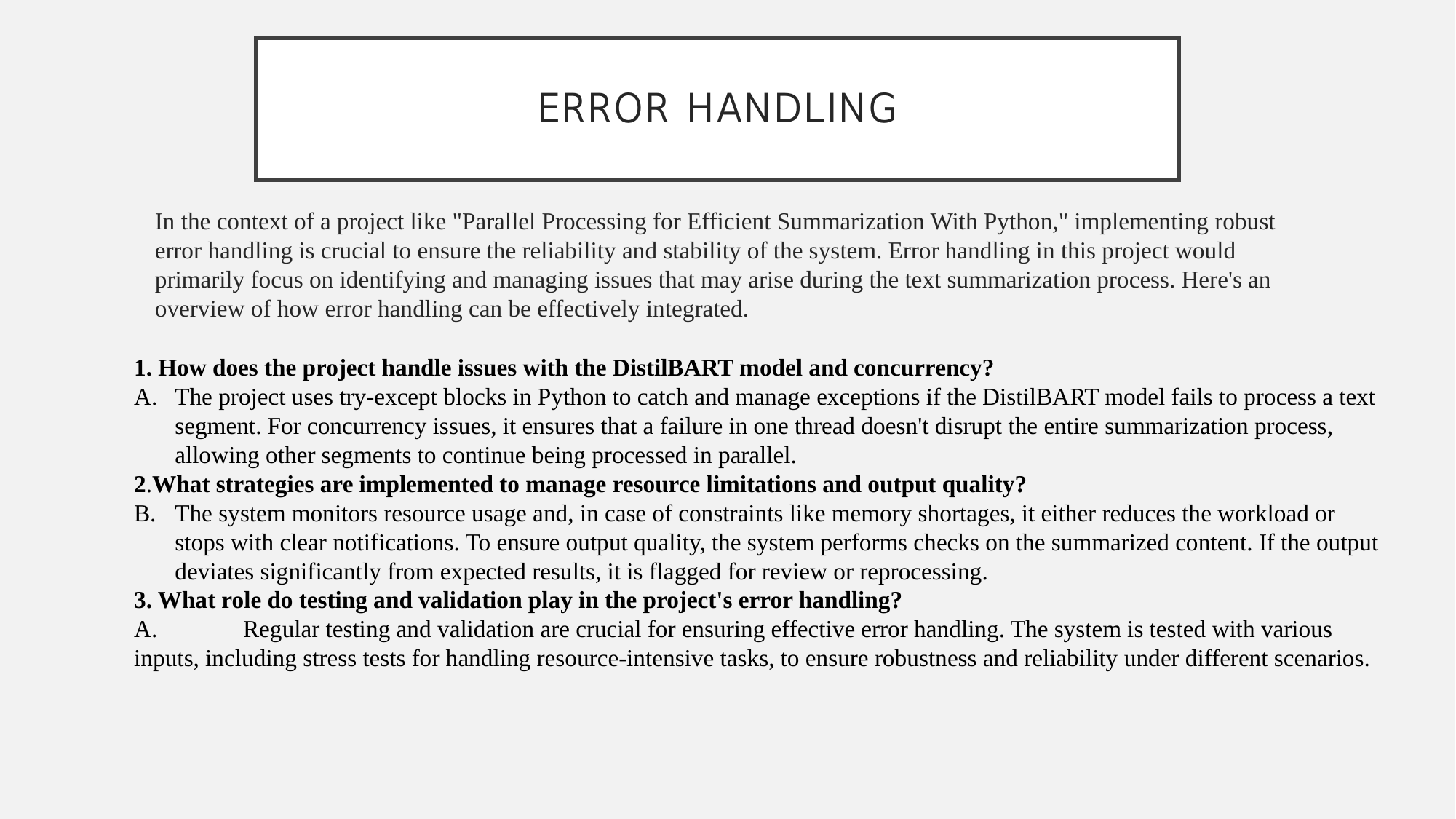

# ERROR HANDLING
In the context of a project like "Parallel Processing for Efficient Summarization With Python," implementing robust error handling is crucial to ensure the reliability and stability of the system. Error handling in this project would primarily focus on identifying and managing issues that may arise during the text summarization process. Here's an overview of how error handling can be effectively integrated.
1. How does the project handle issues with the DistilBART model and concurrency?
The project uses try-except blocks in Python to catch and manage exceptions if the DistilBART model fails to process a text segment. For concurrency issues, it ensures that a failure in one thread doesn't disrupt the entire summarization process, allowing other segments to continue being processed in parallel.
2.What strategies are implemented to manage resource limitations and output quality?
The system monitors resource usage and, in case of constraints like memory shortages, it either reduces the workload or stops with clear notifications. To ensure output quality, the system performs checks on the summarized content. If the output deviates significantly from expected results, it is flagged for review or reprocessing.
3. What role do testing and validation play in the project's error handling?
A.	Regular testing and validation are crucial for ensuring effective error handling. The system is tested with various inputs, including stress tests for handling resource-intensive tasks, to ensure robustness and reliability under different scenarios.